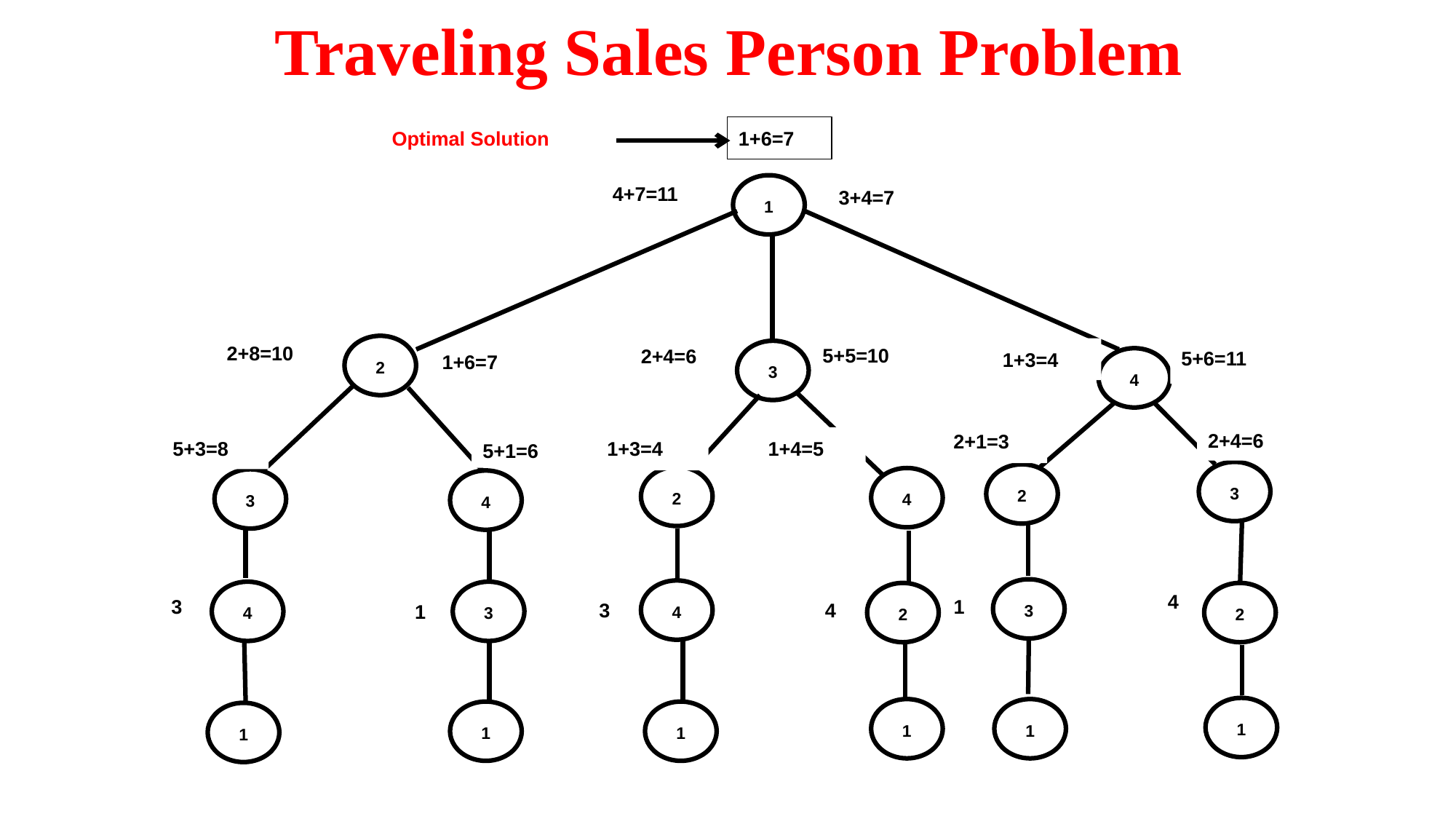

# Traveling Sales Person Problem
1+6=7
4+7=11
1
2
3
4
3
2
2
4
3
4
3
4
4
3
2
2
1
1
1
1
1
1
5+6=11
2+4=6
2+8=10
5+3=8
5+1=6
1+3=4
1+4=5
2+1=3
2+4=6
3
1
3
4
1
4
3+4=7
Optimal Solution
5+5=10
1+6=7
1+3=4